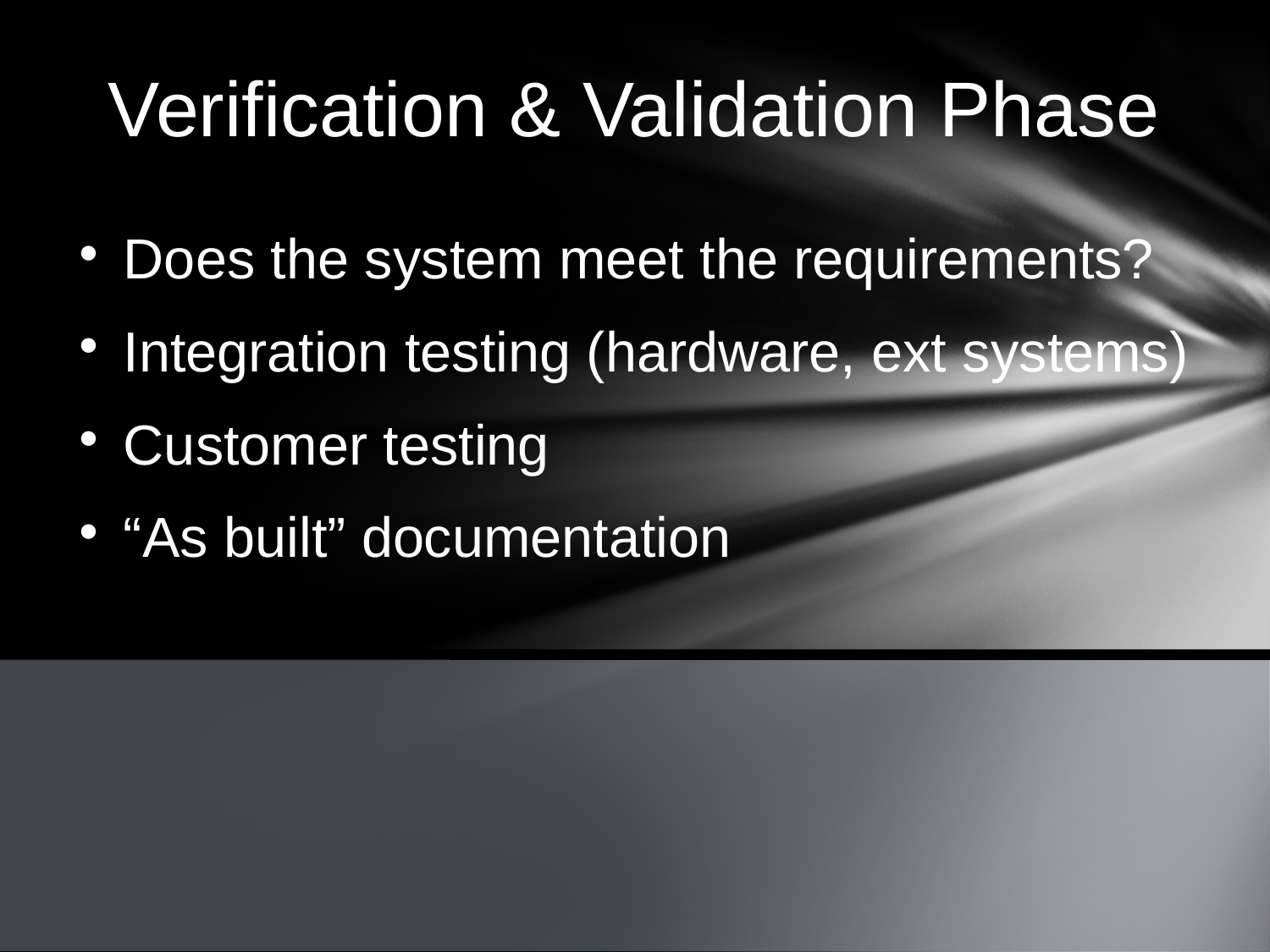

Verification & Validation Phase
Does the system meet the requirements?
Integration testing (hardware, ext systems)
Customer testing
“As built” documentation